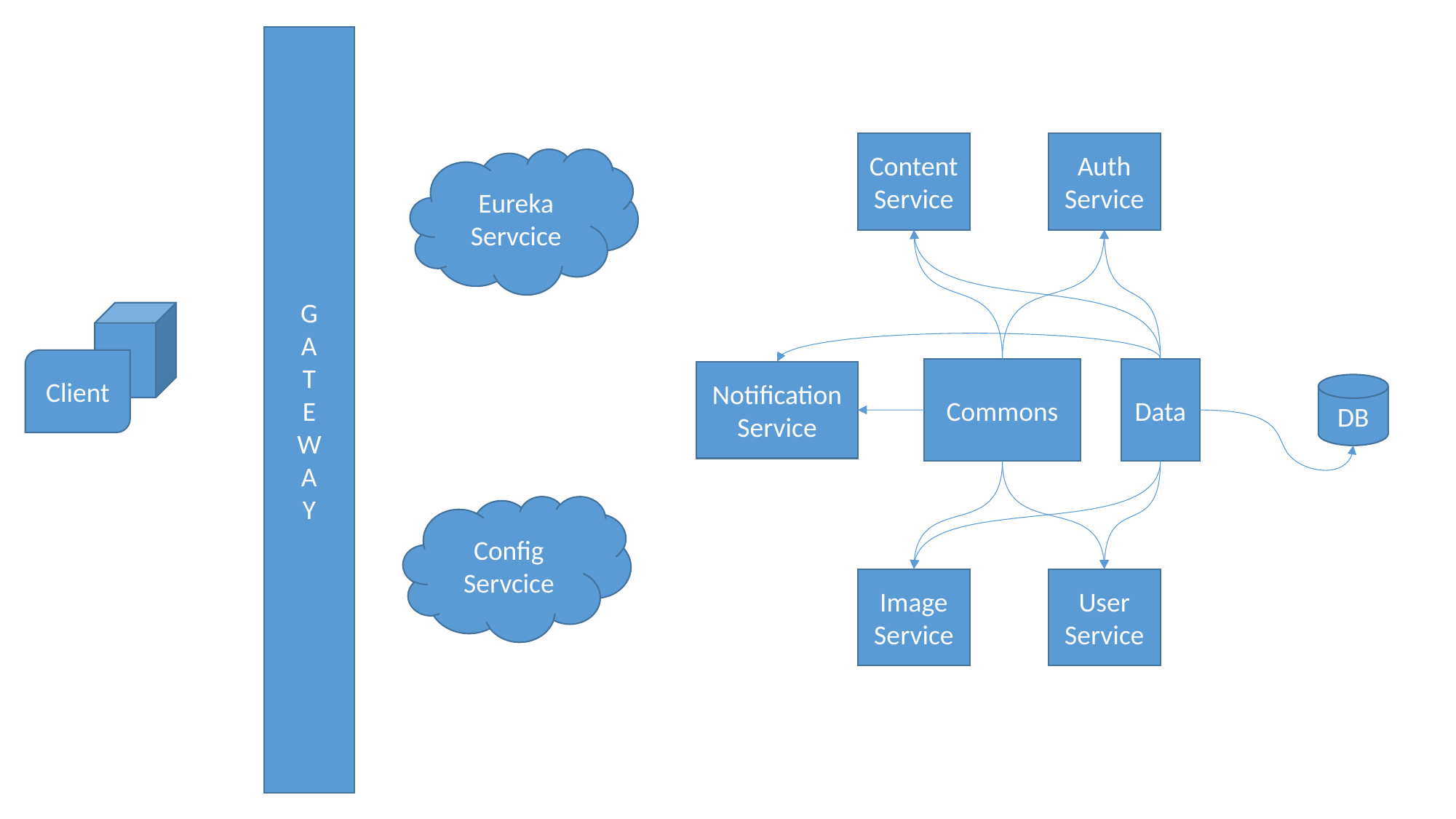

G
A
T
E
W
A
Y
Content Service
Auth Service
Eureka Servcice

Client
Commons
Data
Notification Service
DB
Config Servcice
Image Service
User Service